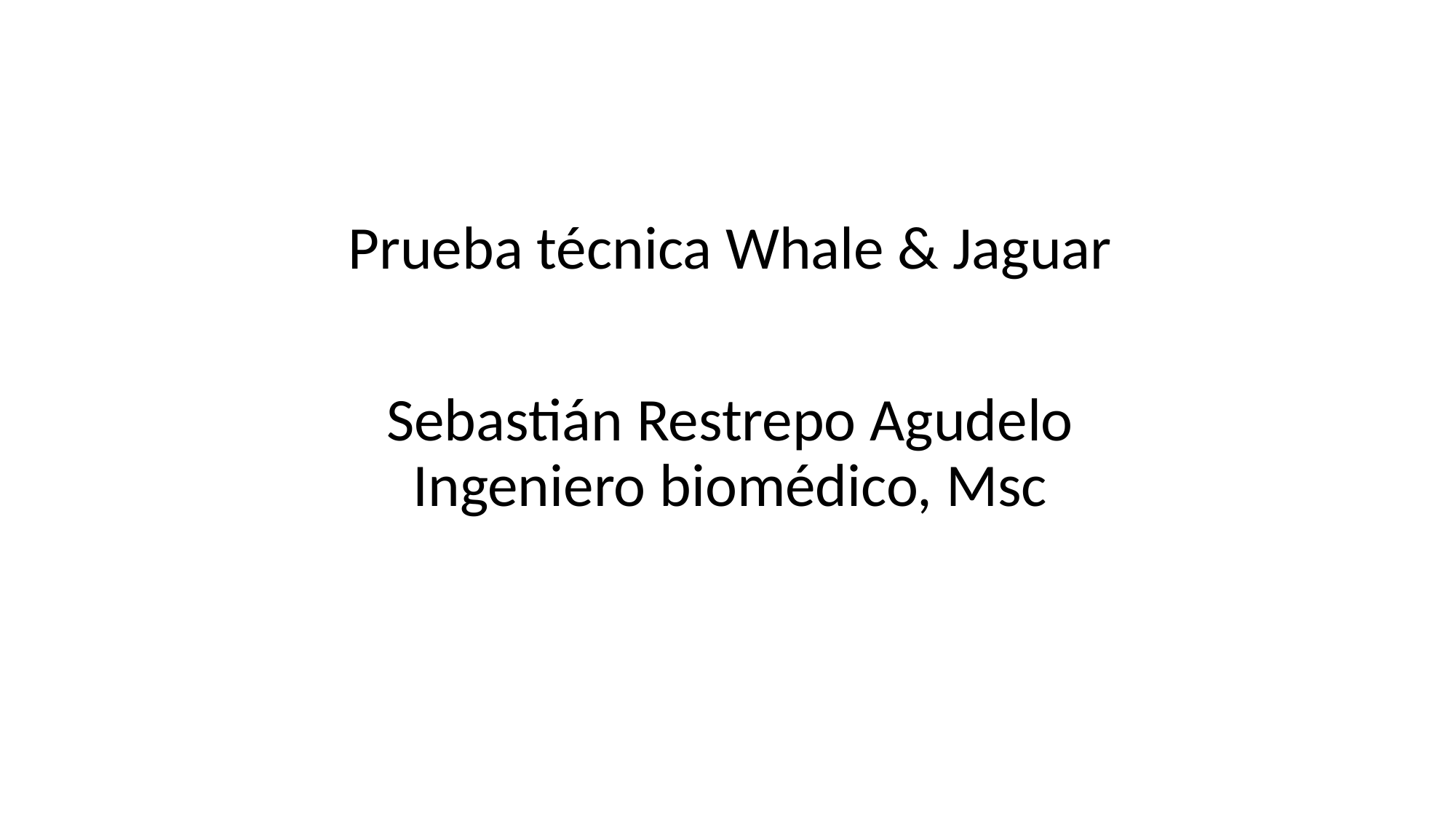

Prueba técnica Whale & Jaguar
Sebastián Restrepo Agudelo
Ingeniero biomédico, Msc